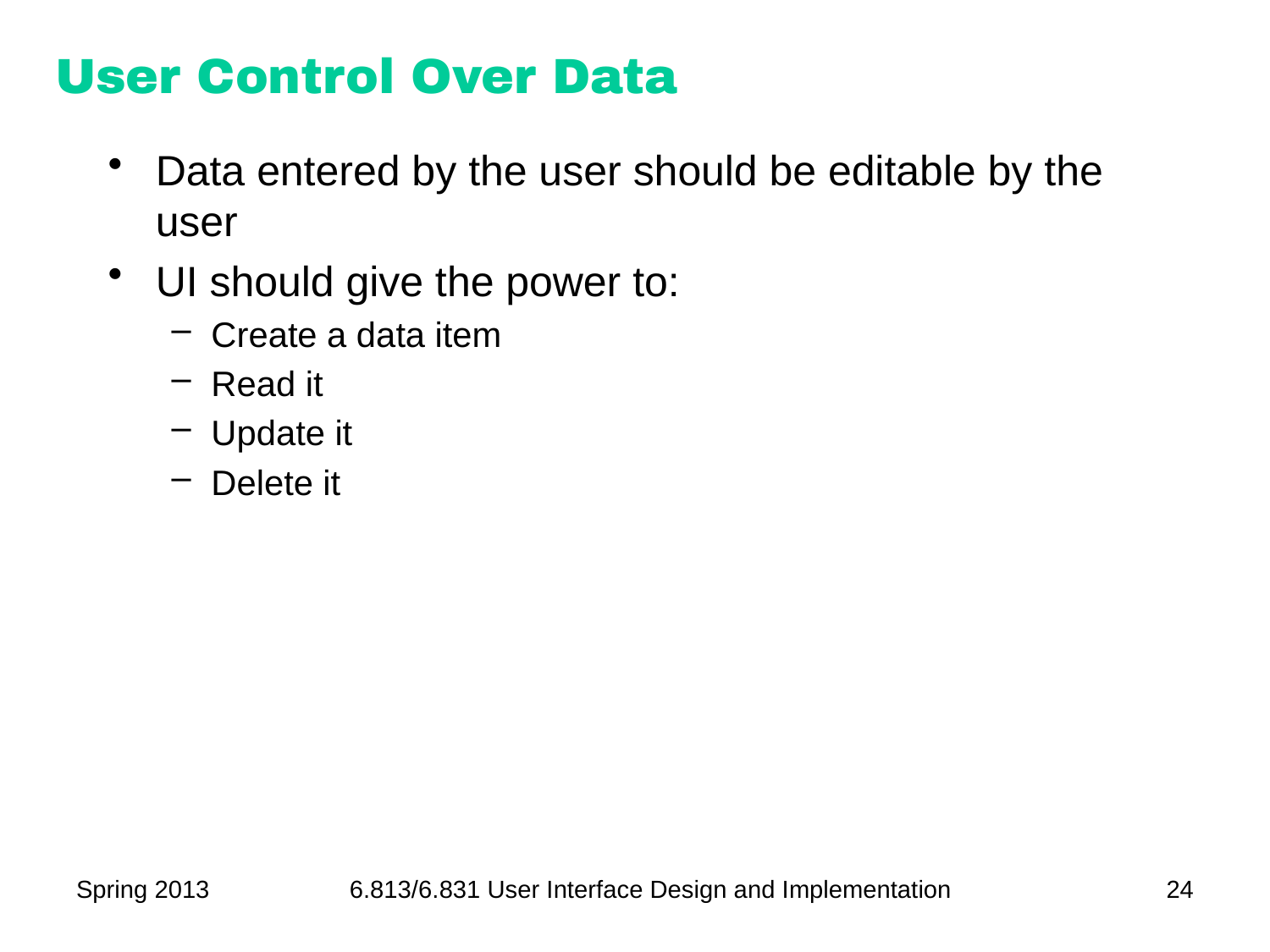

# User Control Over Data
Data entered by the user should be editable by the user
UI should give the power to:
Create a data item
Read it
Update it
Delete it
Spring 2013
6.813/6.831 User Interface Design and Implementation
24